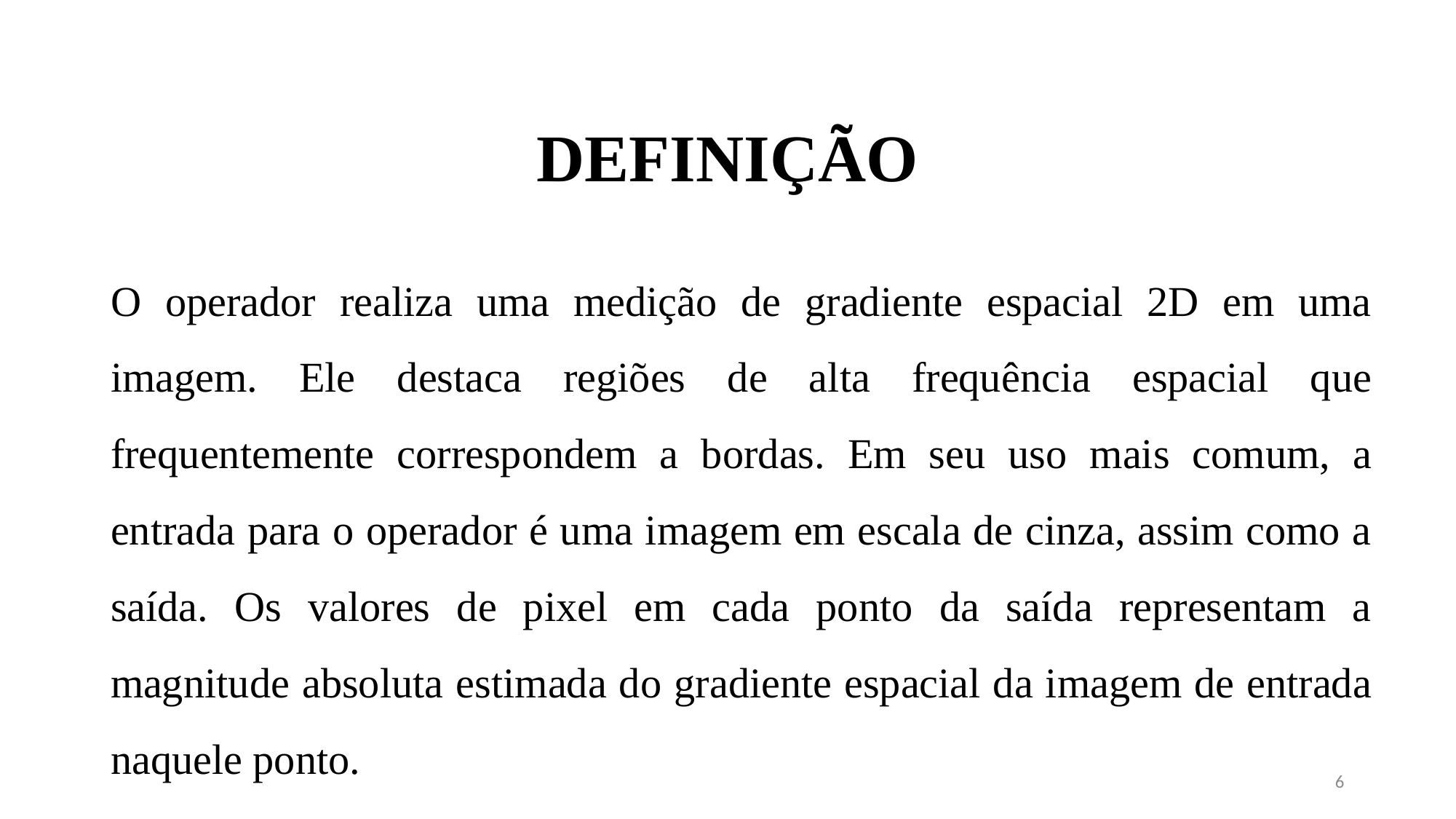

DEFINIÇÃO
O operador realiza uma medição de gradiente espacial 2D em uma imagem. Ele destaca regiões de alta frequência espacial que frequentemente correspondem a bordas. Em seu uso mais comum, a entrada para o operador é uma imagem em escala de cinza, assim como a saída. Os valores de pixel em cada ponto da saída representam a magnitude absoluta estimada do gradiente espacial da imagem de entrada naquele ponto.
6